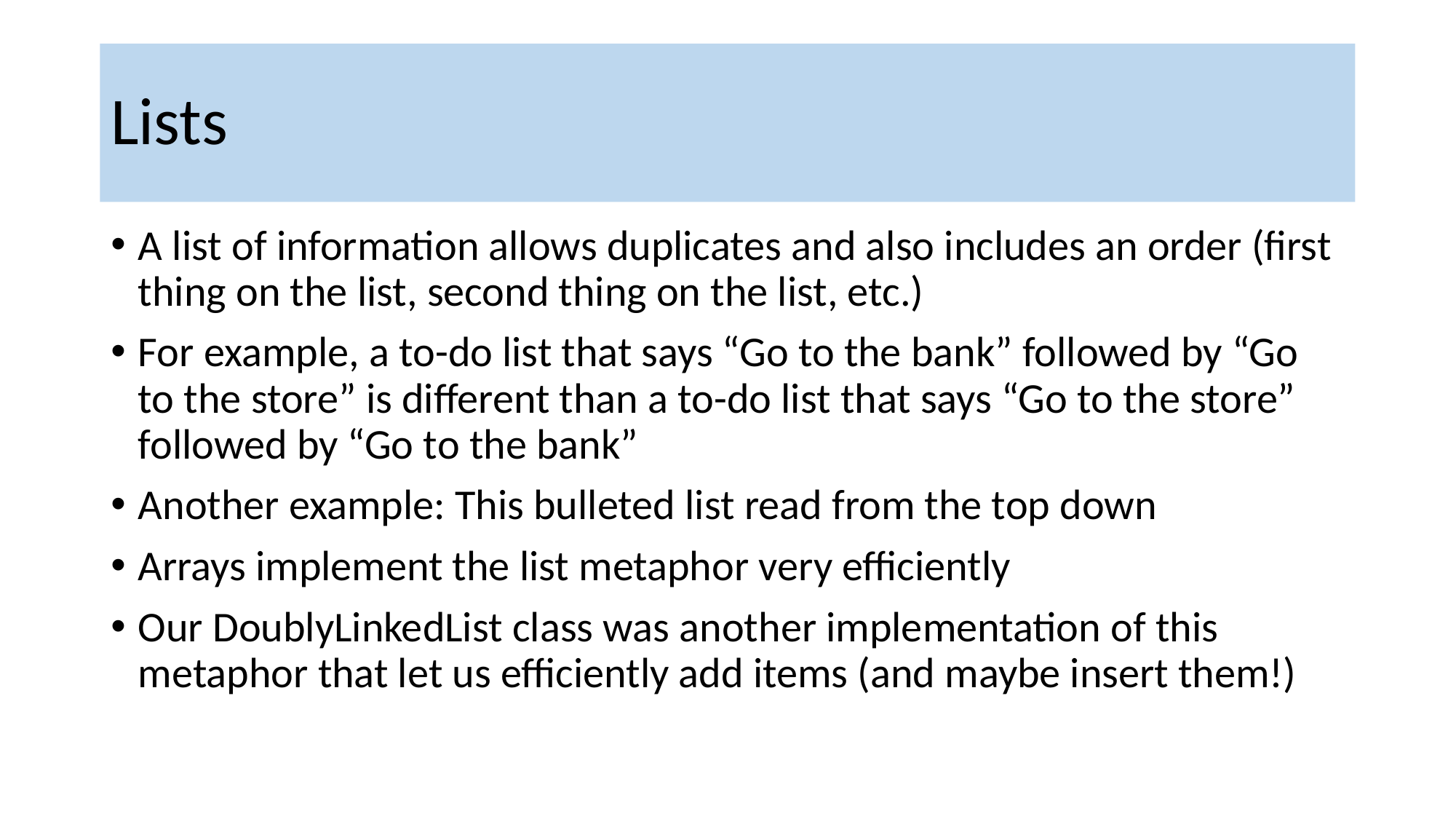

# Lists
A list of information allows duplicates and also includes an order (first thing on the list, second thing on the list, etc.)
For example, a to-do list that says “Go to the bank” followed by “Go to the store” is different than a to-do list that says “Go to the store” followed by “Go to the bank”
Another example: This bulleted list read from the top down
Arrays implement the list metaphor very efficiently
Our DoublyLinkedList class was another implementation of this metaphor that let us efficiently add items (and maybe insert them!)